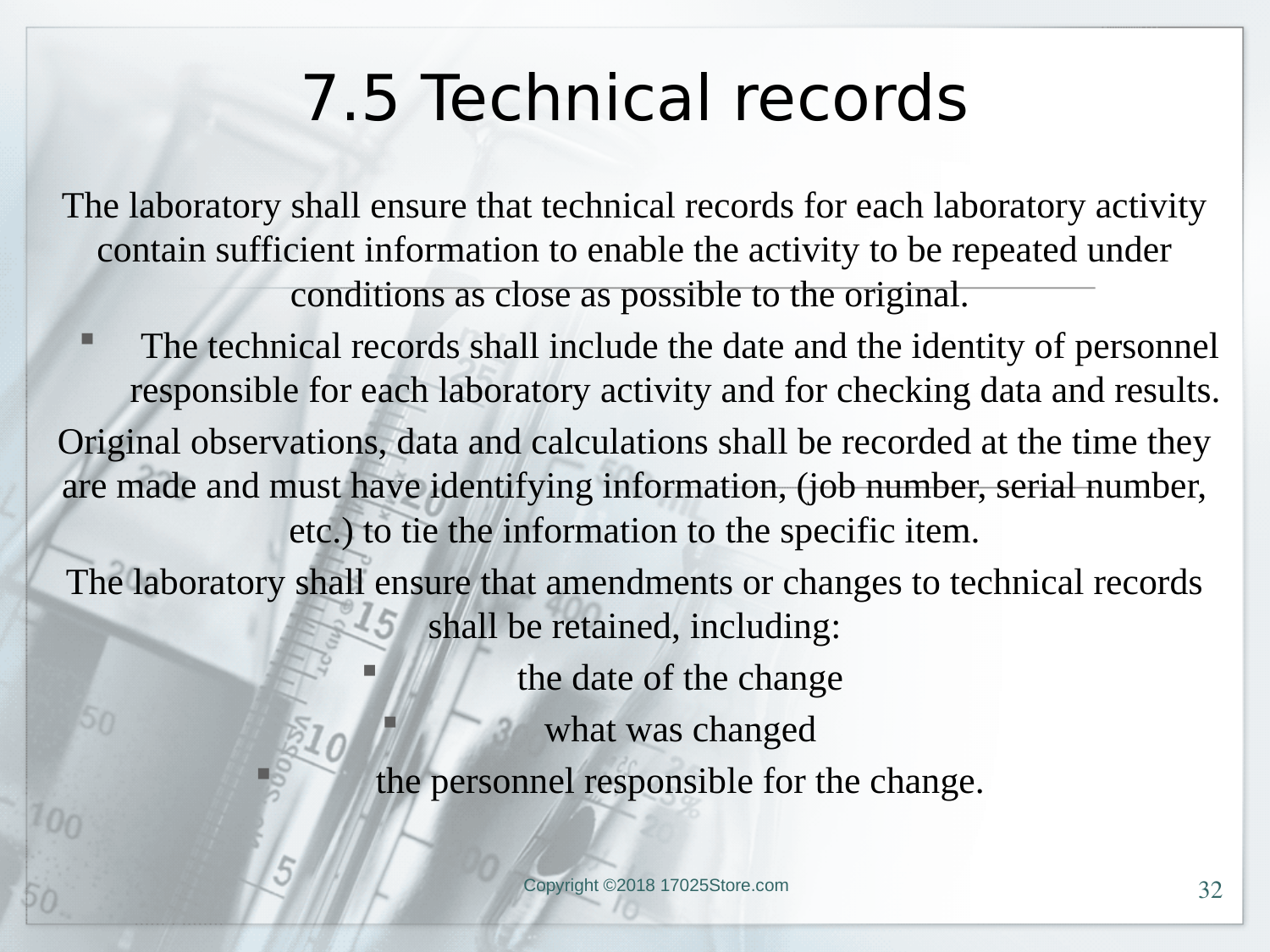

# 7.5 Technical records
The laboratory shall ensure that technical records for each laboratory activity contain sufficient information to enable the activity to be repeated under conditions as close as possible to the original.
The technical records shall include the date and the identity of personnel responsible for each laboratory activity and for checking data and results.
Original observations, data and calculations shall be recorded at the time they are made and must have identifying information, (job number, serial number, etc.) to tie the information to the specific item.
The laboratory shall ensure that amendments or changes to technical records shall be retained, including:
the date of the change
what was changed
the personnel responsible for the change.
Copyright ©2018 17025Store.com
32